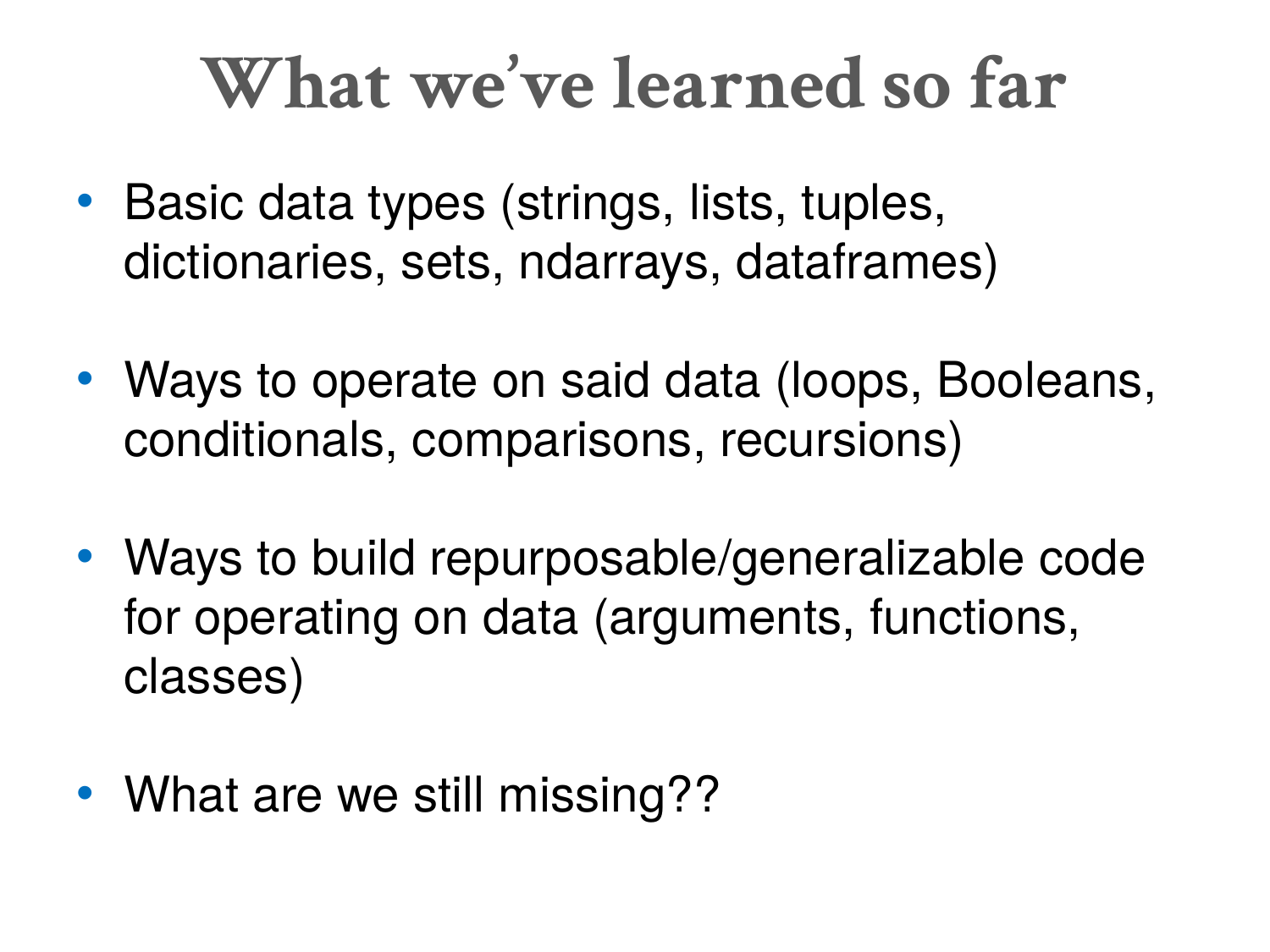

What we’ve learned so far
Basic data types (strings, lists, tuples, dictionaries, sets, ndarrays, dataframes)

Ways to operate on said data (loops, Booleans, conditionals, comparisons, recursions)

Ways to build repurposable/generalizable code for operating on data (arguments, functions, classes)

What are we still missing??